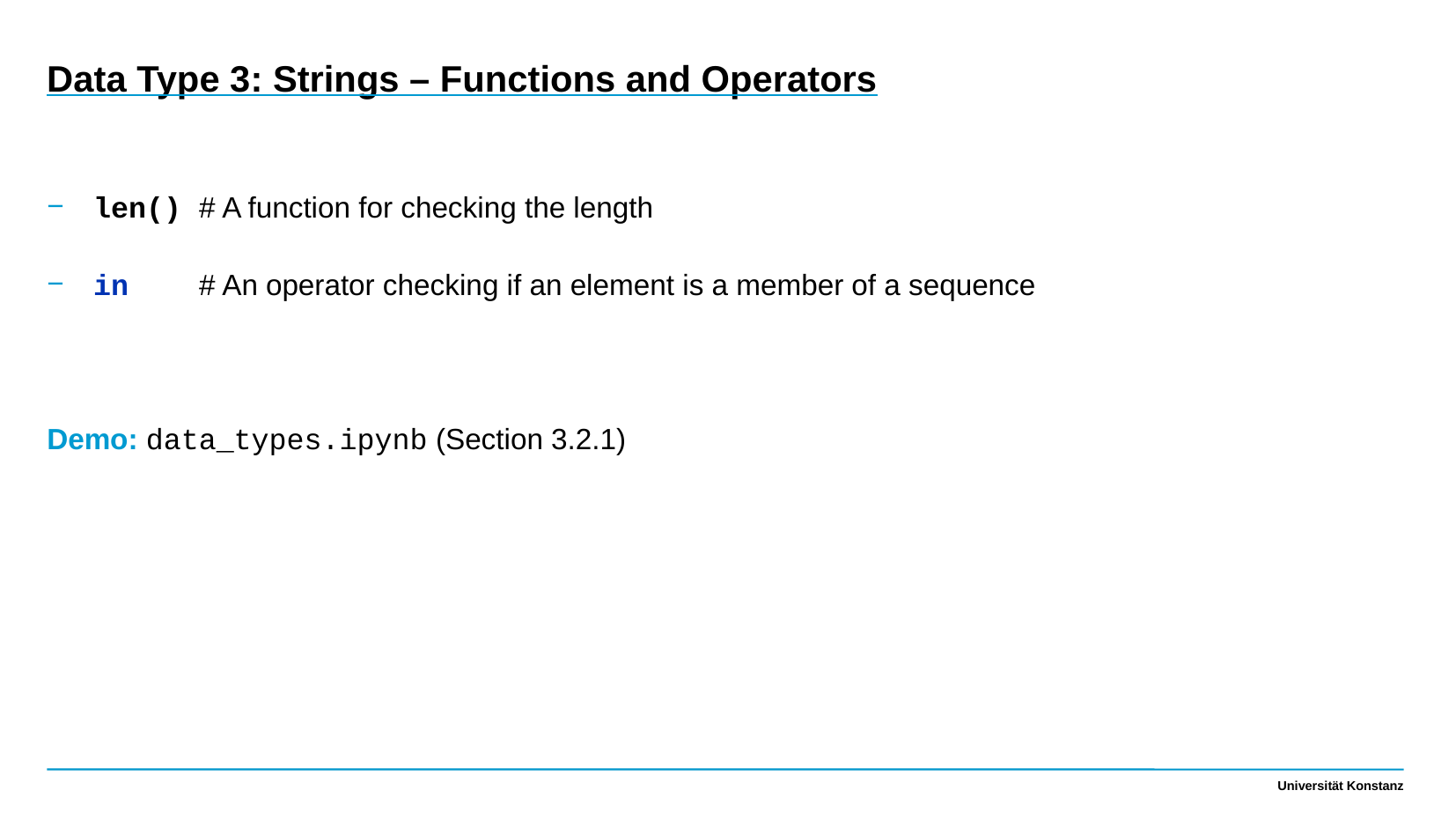

Data Type 3: Strings – Functions and Operators

len() # A function for checking the length

in    # An operator checking if an element is a member of a sequence

Demo: data_types.ipynb (Section 3.2.1)